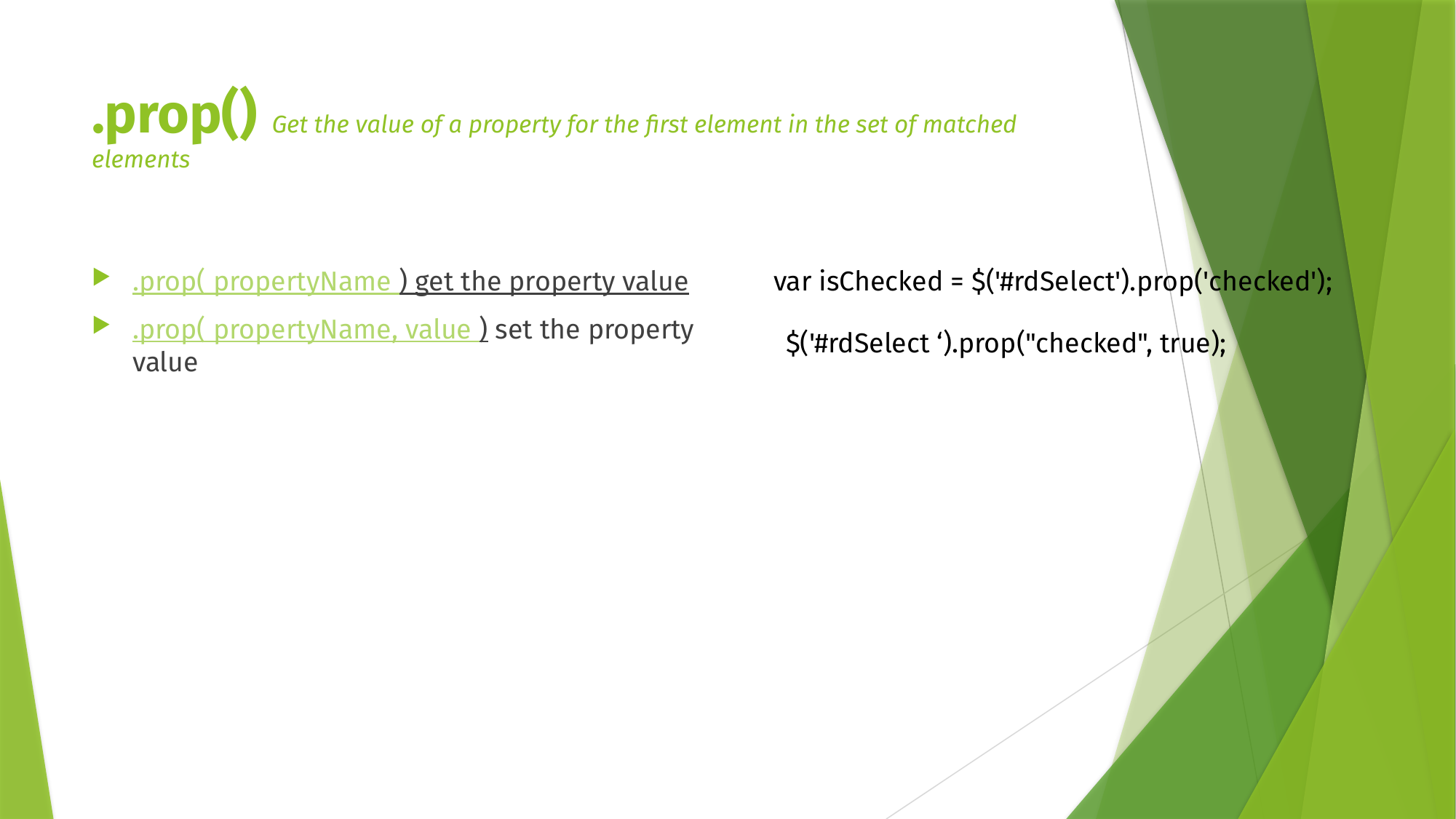

# .prop() Get the value of a property for the first element in the set of matched elements
.prop( propertyName ) get the property value
.prop( propertyName, value ) set the property value
var isChecked = $('#rdSelect').prop('checked');
 $('#rdSelect ‘).prop("checked", true);